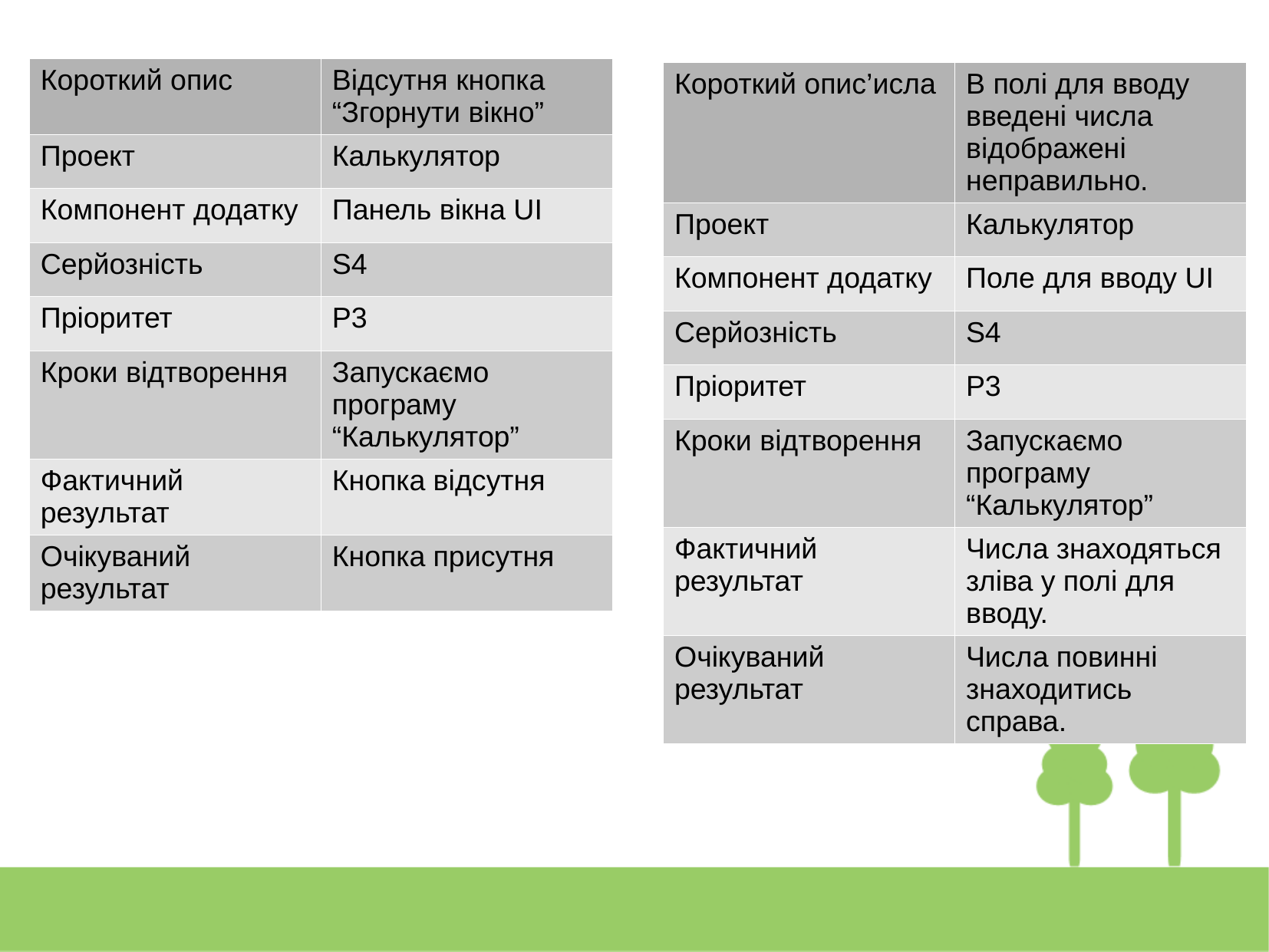

| Короткий опис | Відсутня кнопка “Згорнути вікно” |
| --- | --- |
| Проект | Калькулятор |
| Компонент додатку | Панель вікна UI |
| Серйозність | S4 |
| Пріоритет | P3 |
| Кроки відтворення | Запускаємо програму “Калькулятор” |
| Фактичний результат | Кнопка відсутня |
| Очікуваний результат | Кнопка присутня |
| Короткий опис’исла | В полі для вводу введені числа відображені неправильно. |
| --- | --- |
| Проект | Калькулятор |
| Компонент додатку | Поле для вводу UI |
| Серйозність | S4 |
| Пріоритет | P3 |
| Кроки відтворення | Запускаємо програму “Калькулятор” |
| Фактичний результат | Числа знаходяться зліва у полі для вводу. |
| Очікуваний результат | Числа повинні знаходитись справа. |